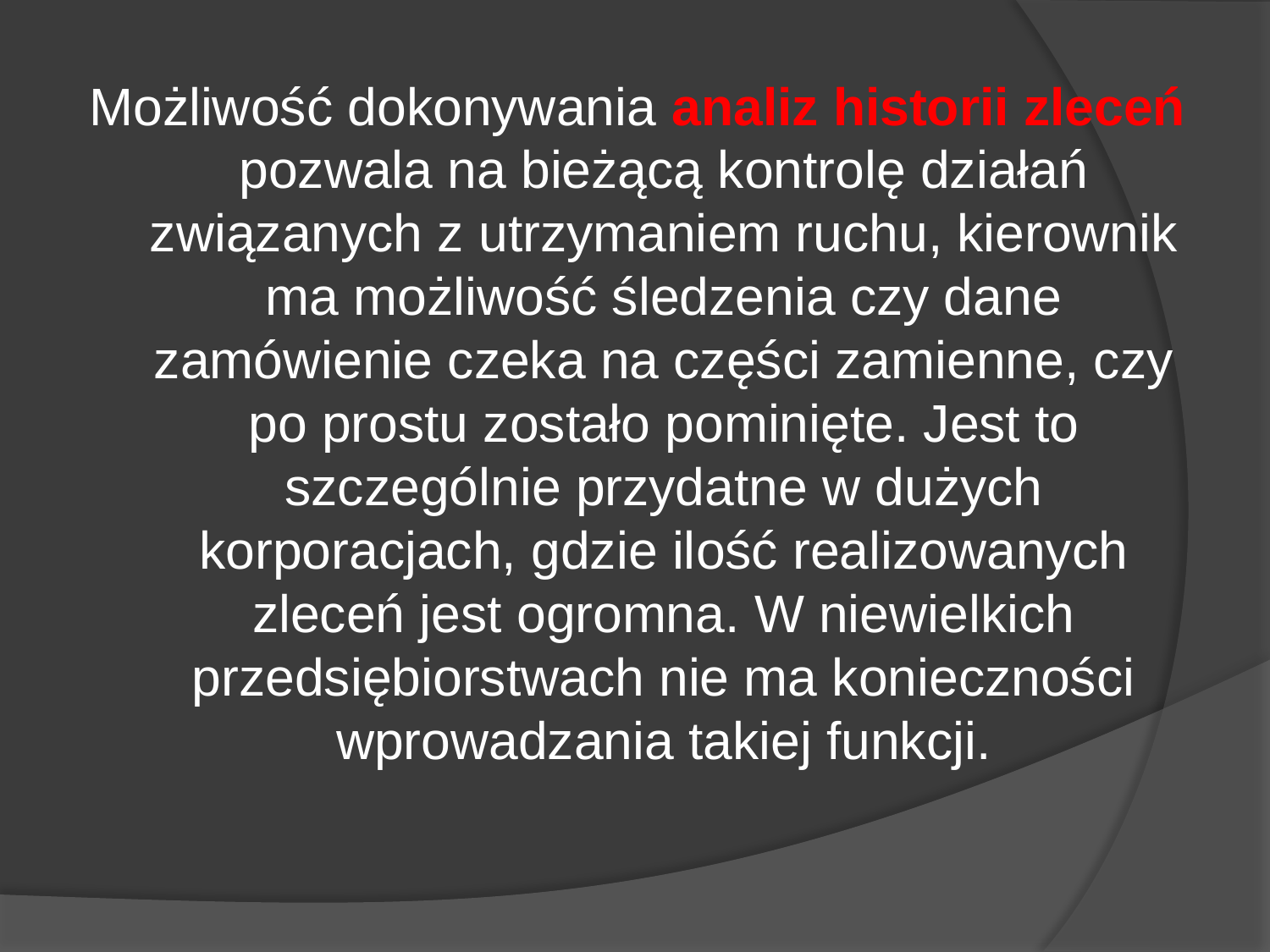

#
Możliwość dokonywania analiz historii zleceń pozwala na bieżącą kontrolę działań związanych z utrzymaniem ruchu, kierownik ma możliwość śledzenia czy dane zamówienie czeka na części zamienne, czy po prostu zostało pominięte. Jest to szczególnie przydatne w dużych korporacjach, gdzie ilość realizowanych zleceń jest ogromna. W niewielkich przedsiębiorstwach nie ma konieczności wprowadzania takiej funkcji.